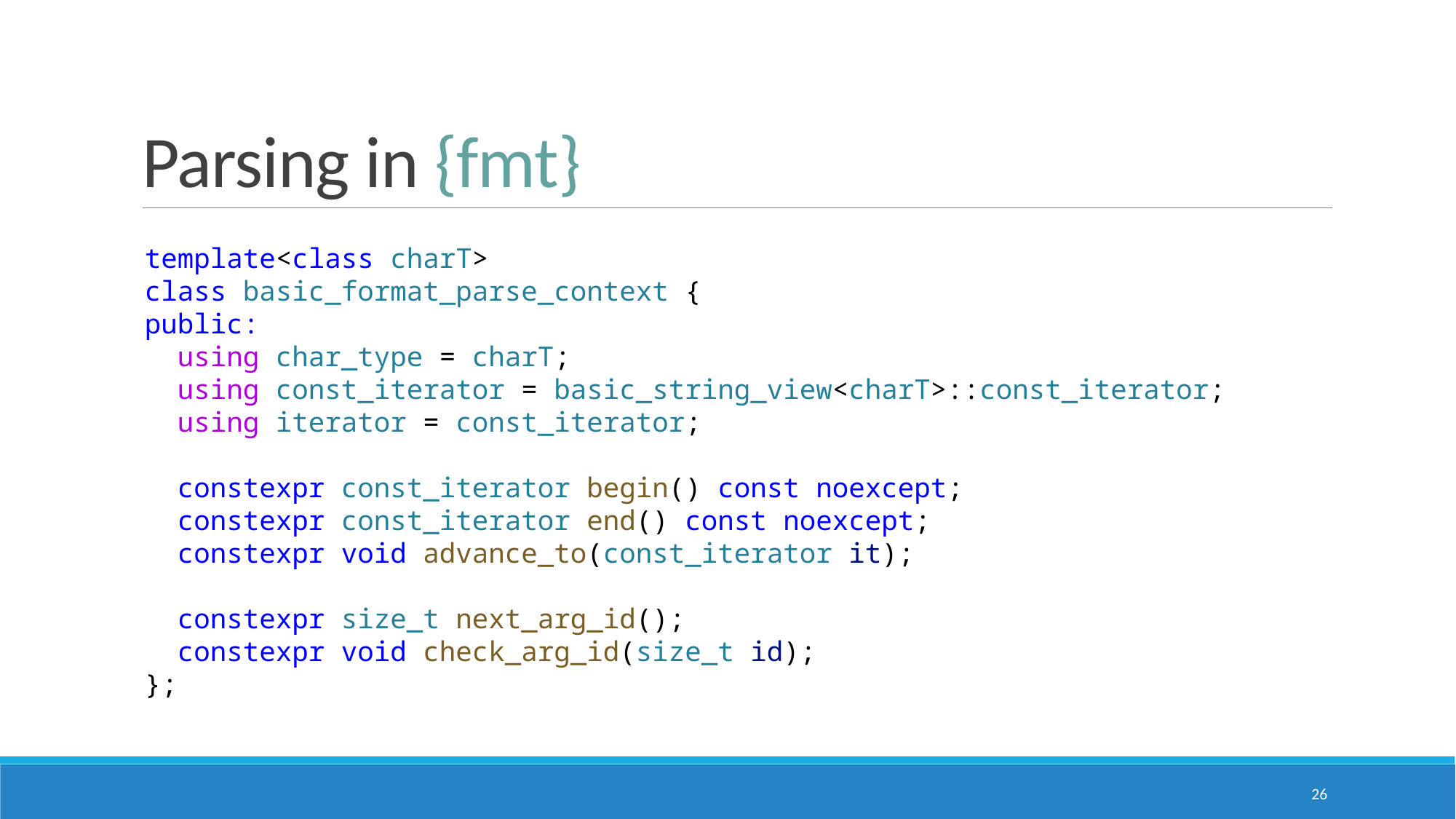

# Parsing in {fmt}
template<class charT>
class basic_format_parse_context {
public:
  using char_type = charT;
  using const_iterator = basic_string_view<charT>::const_iterator;
  using iterator = const_iterator;
  constexpr const_iterator begin() const noexcept;
  constexpr const_iterator end() const noexcept;
  constexpr void advance_to(const_iterator it);
  constexpr size_t next_arg_id();
  constexpr void check_arg_id(size_t id);
};

26